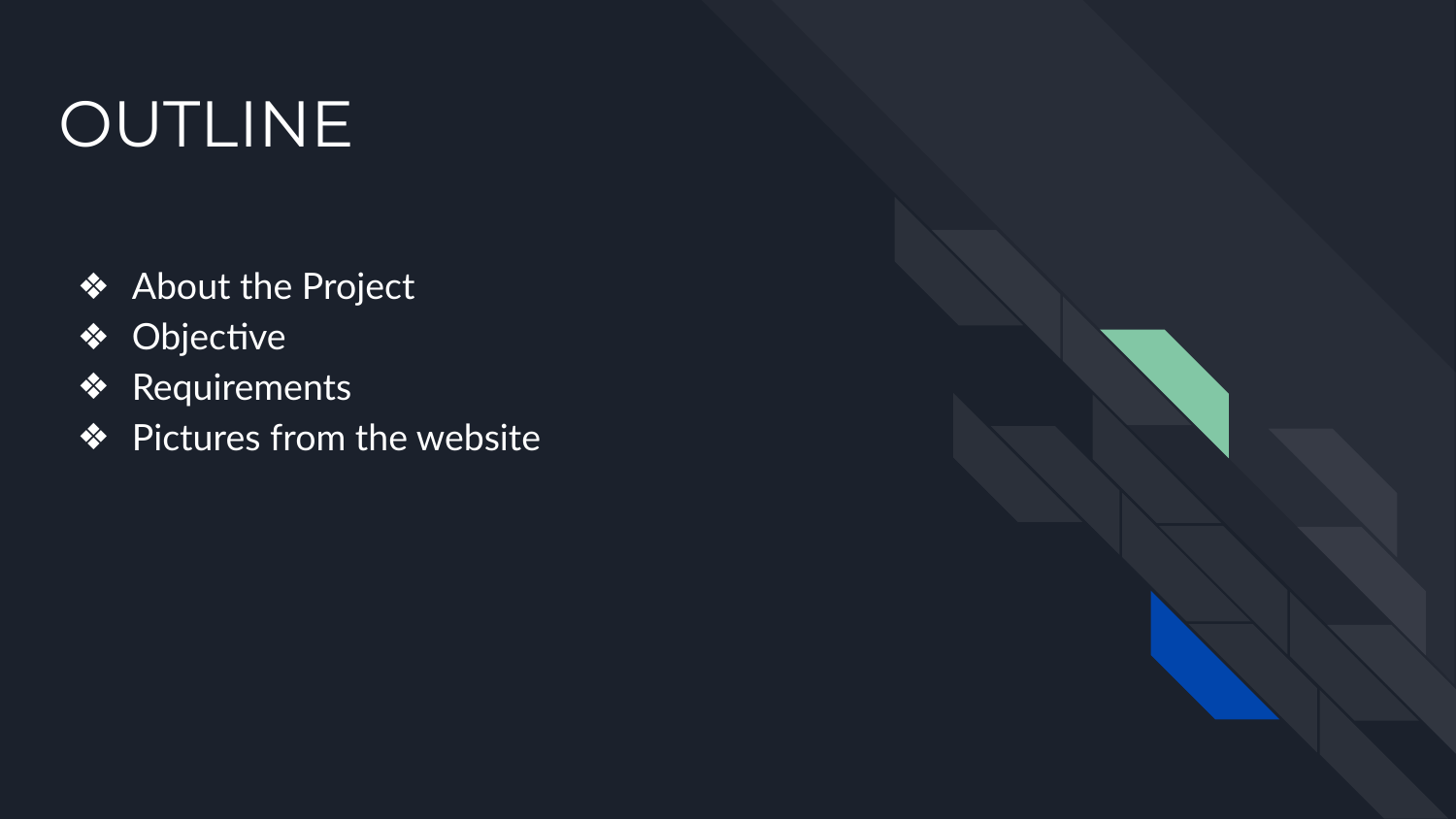

# OUTLINE
About the Project
Objective
Requirements
Pictures from the website